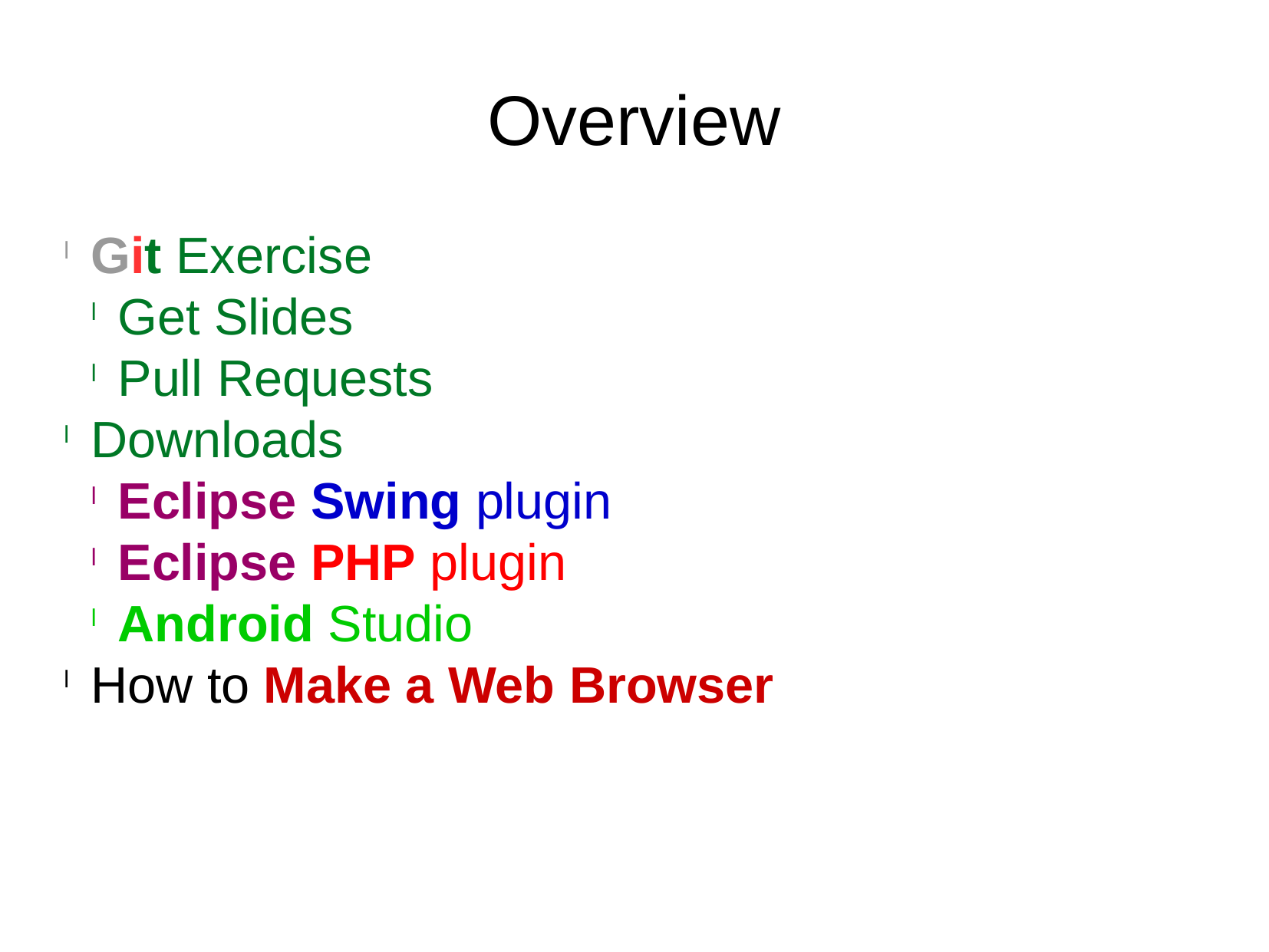

Overview
Git Exercise
Get Slides
Pull Requests
Downloads
Eclipse Swing plugin
Eclipse PHP plugin
Android Studio
How to Make a Web Browser